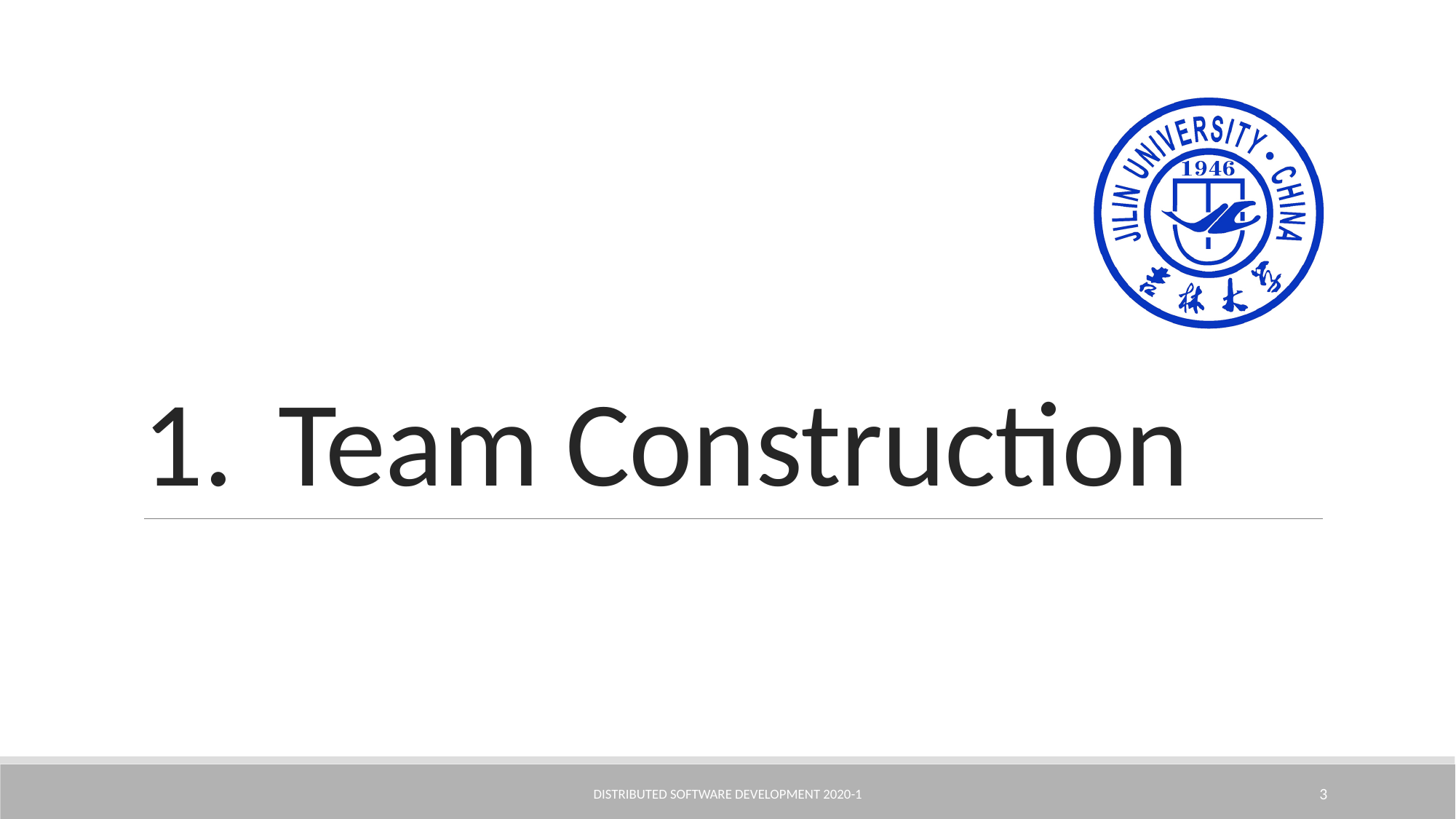

# Team Construction

Distributed Software Development 2020-1
3